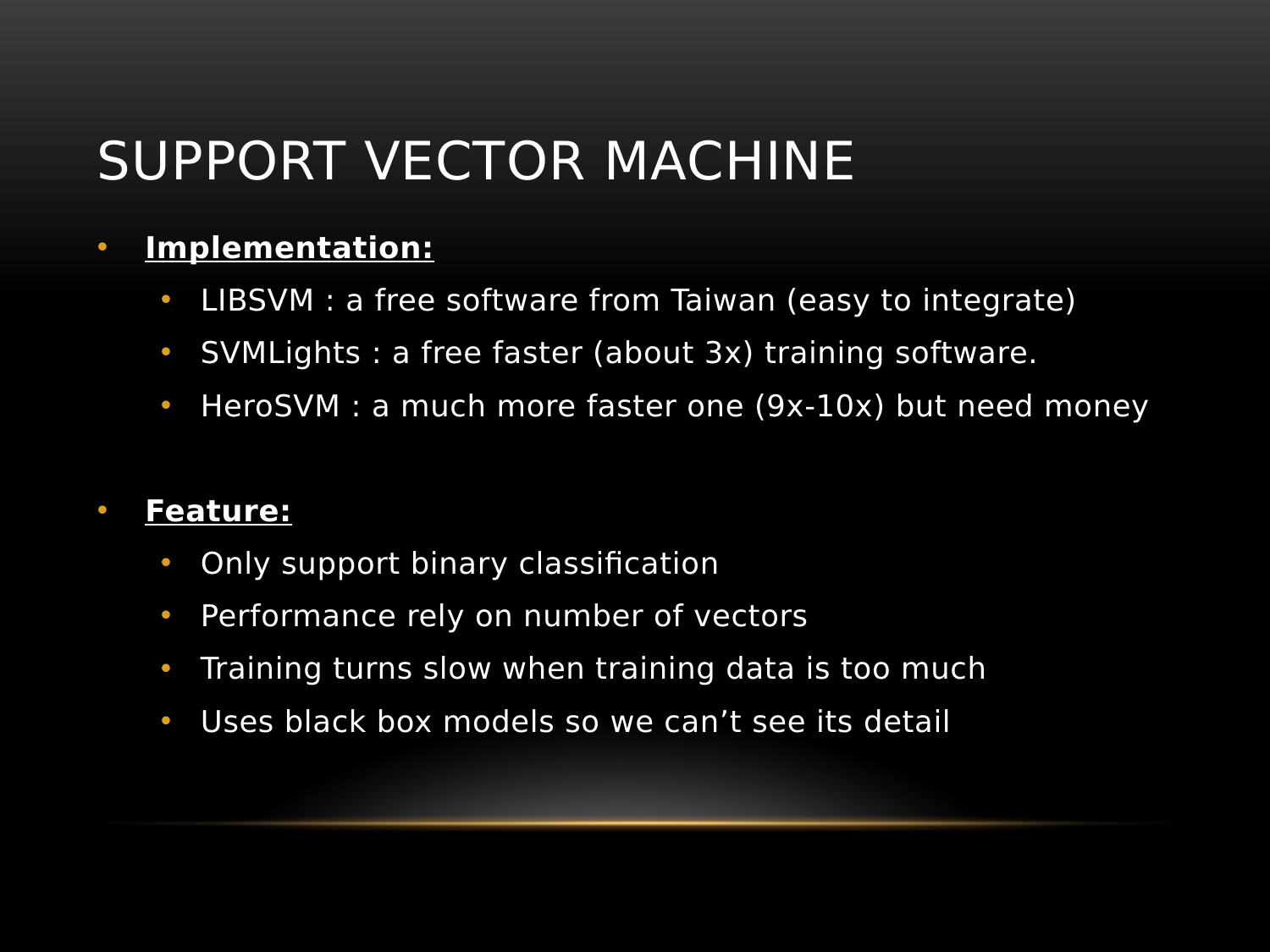

# SUPPORT VECTOR MACHINE
Implementation:
LIBSVM : a free software from Taiwan (easy to integrate)
SVMLights : a free faster (about 3x) training software.
HeroSVM : a much more faster one (9x-10x) but need money

Feature:
Only support binary classification
Performance rely on number of vectors
Training turns slow when training data is too much
Uses black box models so we can’t see its detail